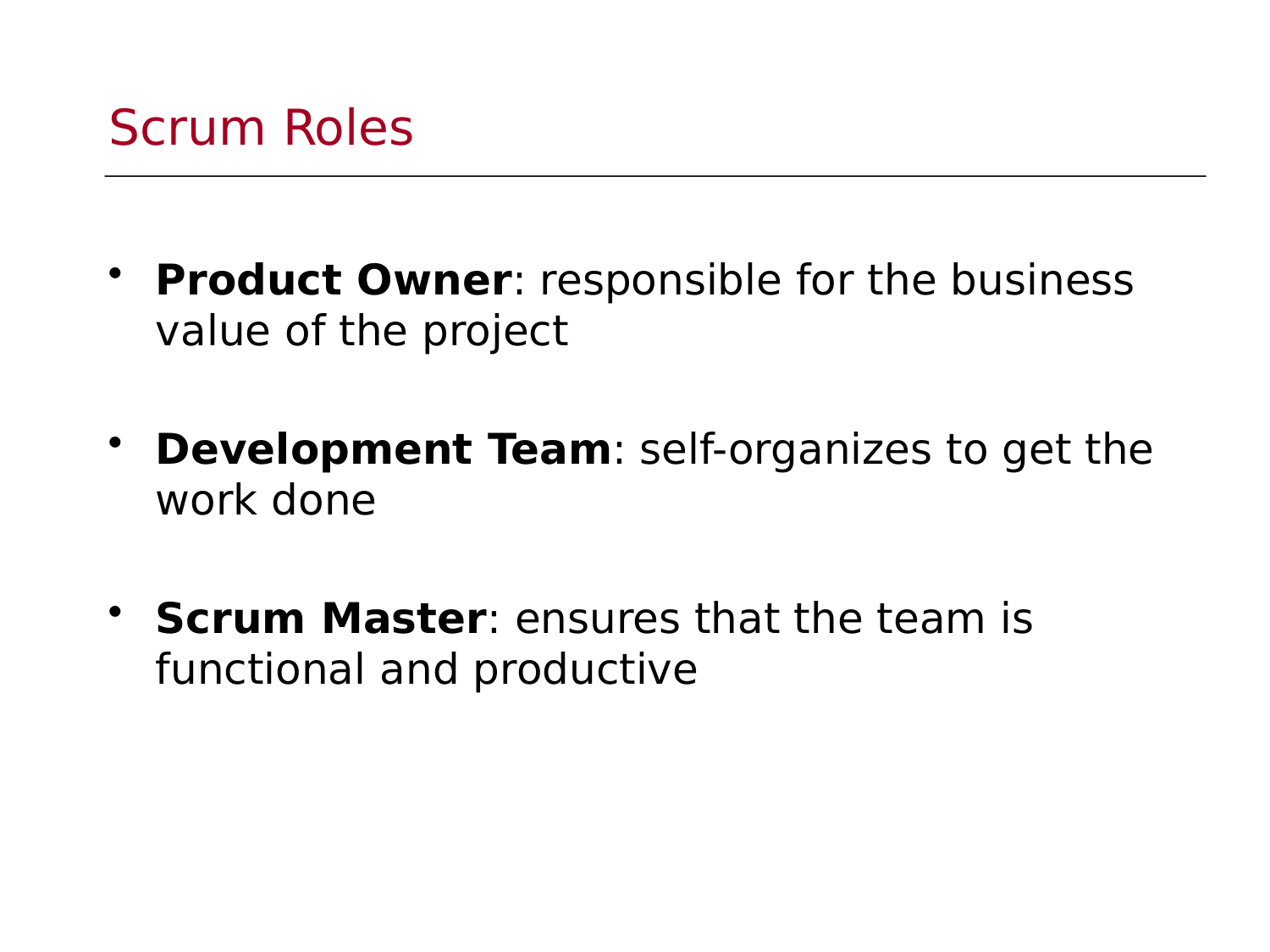

# Scrum Roles
Product Owner: responsible for the business value of the project

Development Team: self-organizes to get the work done

Scrum Master: ensures that the team is functional and productive